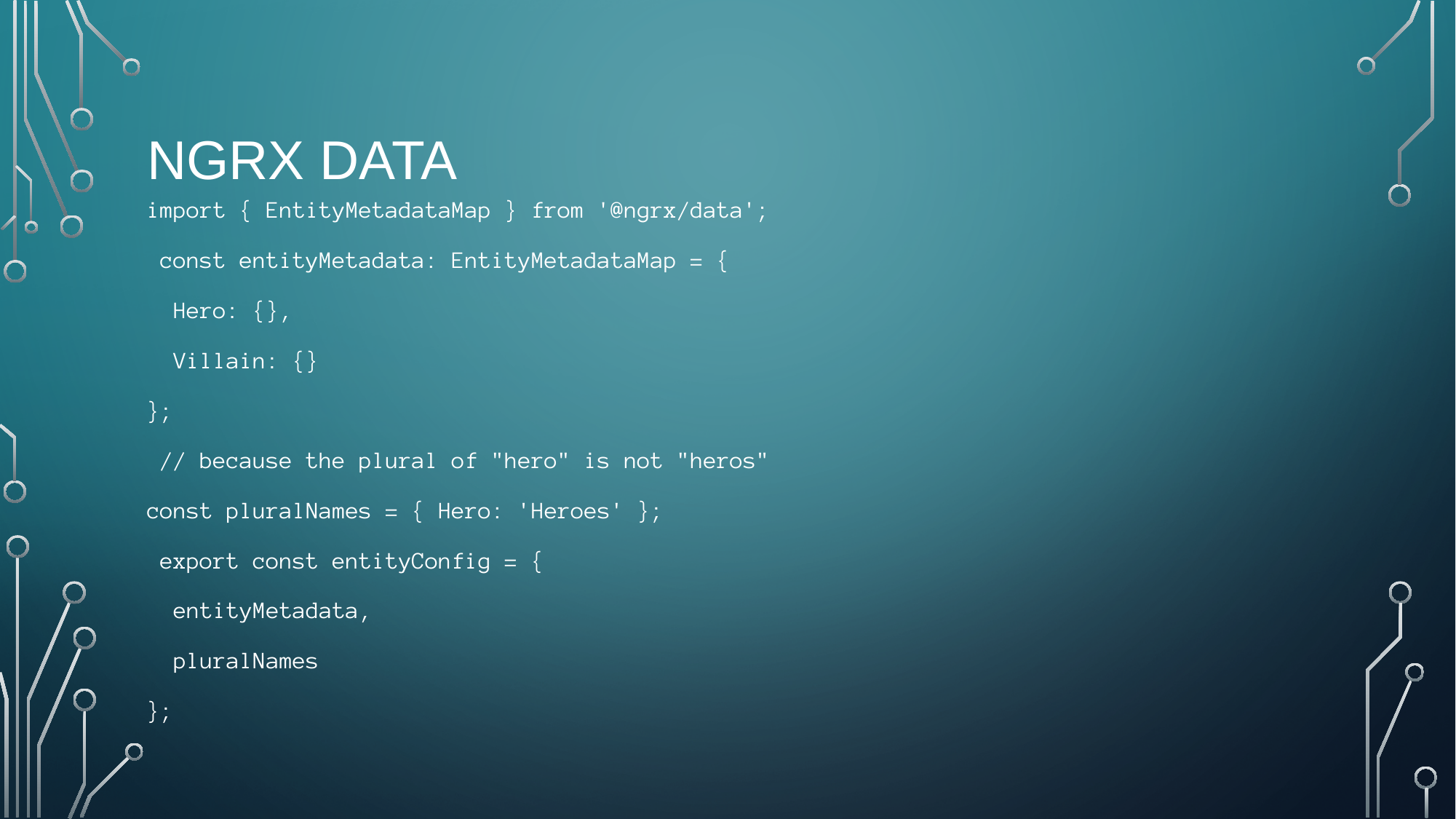

# Ngrx data
import { EntityMetadataMap } from '@ngrx/data';
 const entityMetadata: EntityMetadataMap = {
  Hero: {},
  Villain: {}
};
 // because the plural of "hero" is not "heros"
const pluralNames = { Hero: 'Heroes' };
 export const entityConfig = {
  entityMetadata,
  pluralNames
};